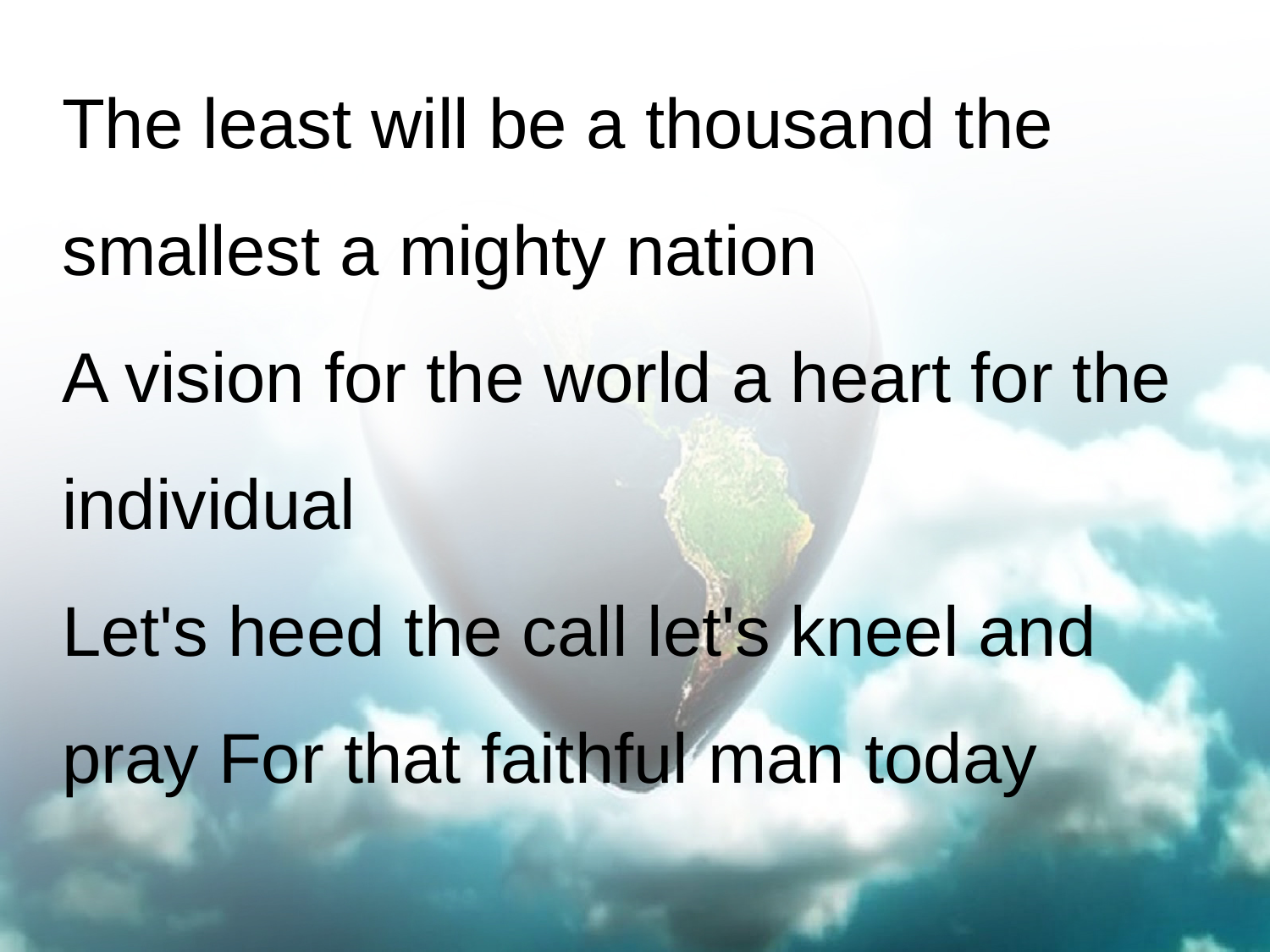

The least will be a thousand the smallest a mighty nation
A vision for the world a heart for the individual
Let's heed the call let's kneel and pray For that faithful man today